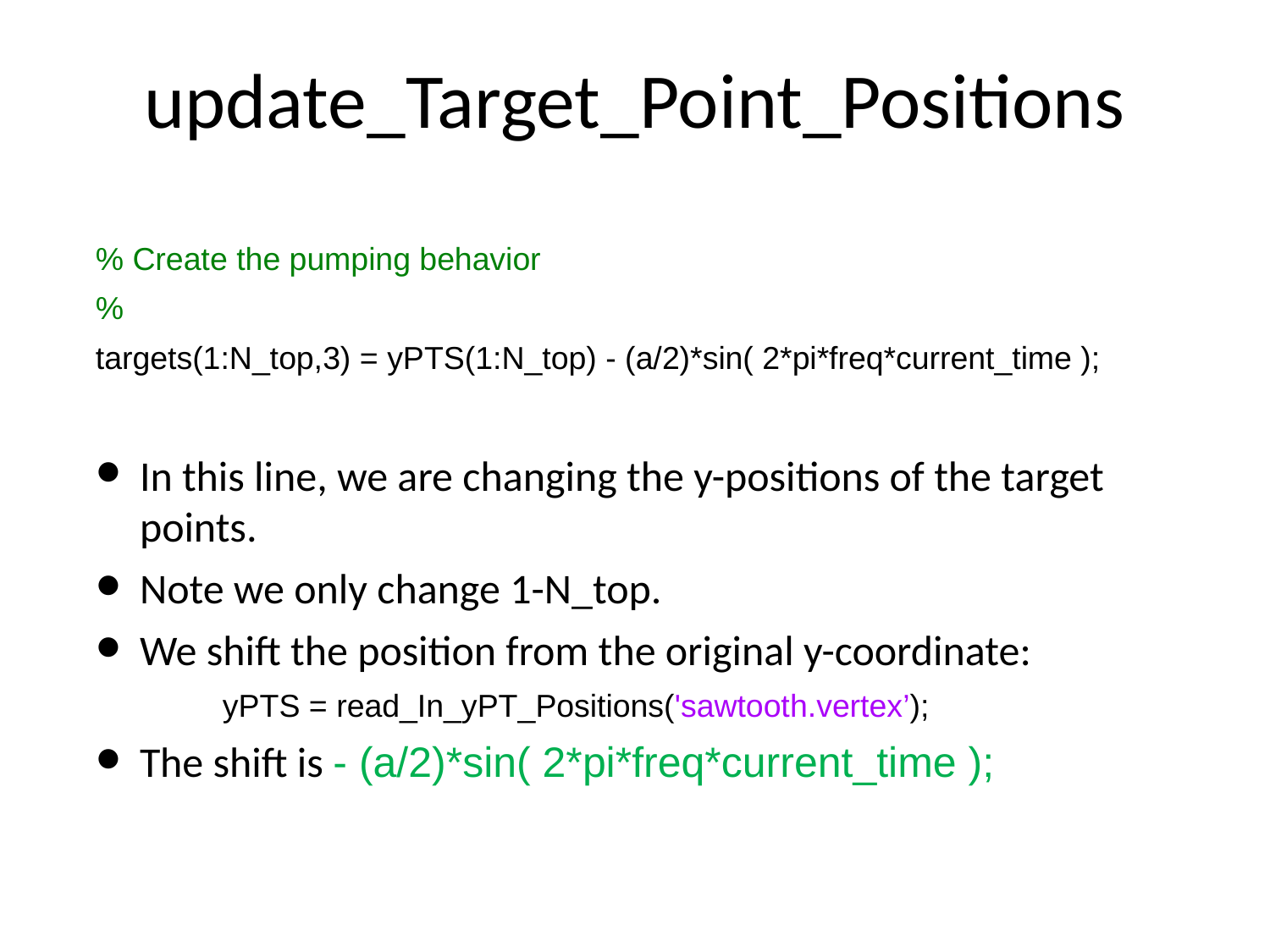

# update_Target_Point_Positions
% Create the pumping behavior
%
targets(1:N_top,3) = yPTS(1:N_top) - (a/2)*sin( 2*pi*freq*current_time );

In this line, we are changing the y-positions of the target points.
Note we only change 1-N_top.
We shift the position from the original y-coordinate:
	yPTS = read_In_yPT_Positions('sawtooth.vertex’);
The shift is - (a/2)*sin( 2*pi*freq*current_time );